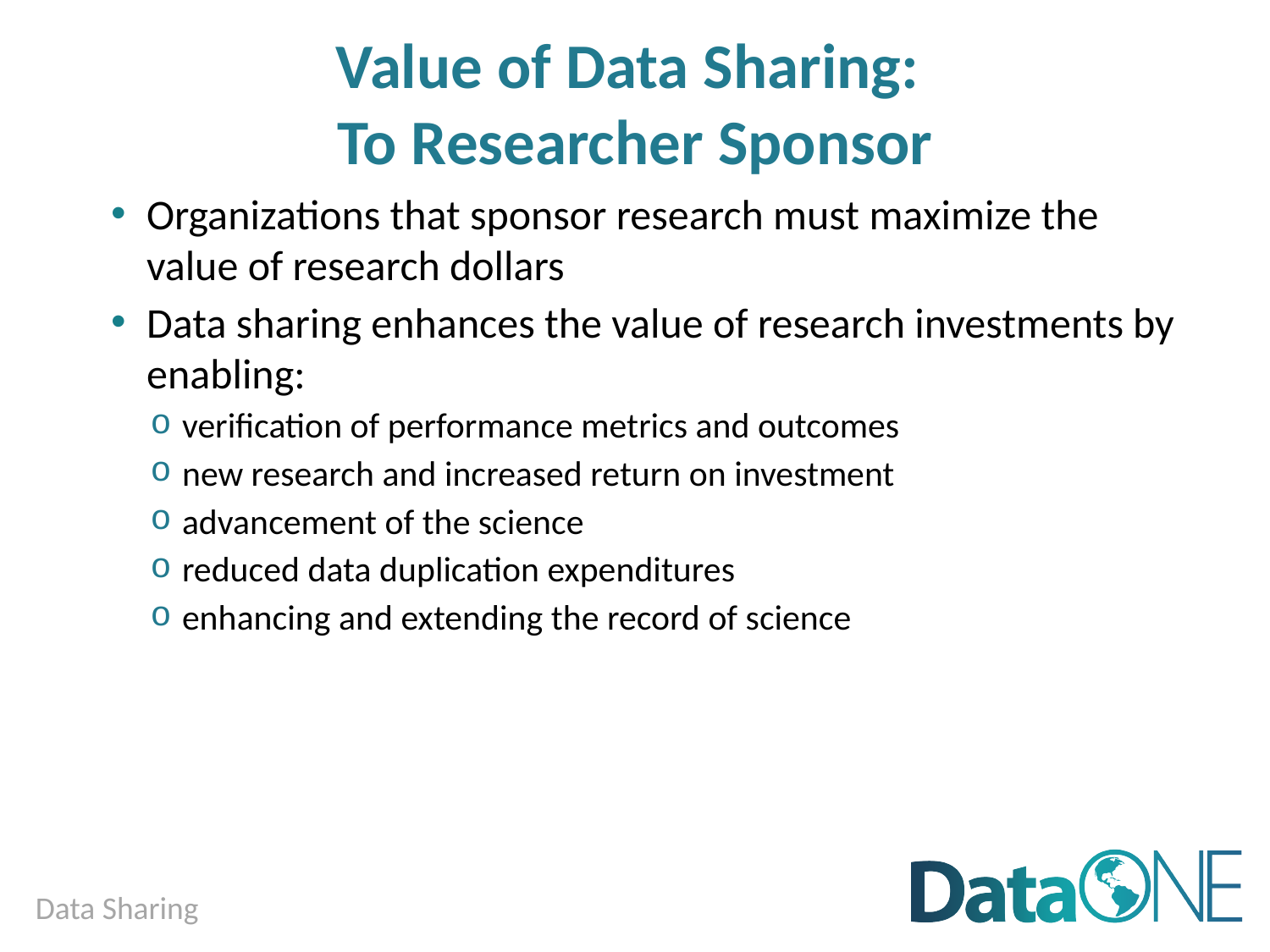

# Value of Data Sharing: To Researcher Sponsor
Organizations that sponsor research must maximize the value of research dollars
Data sharing enhances the value of research investments by enabling:
verification of performance metrics and outcomes
new research and increased return on investment
advancement of the science
reduced data duplication expenditures
enhancing and extending the record of science